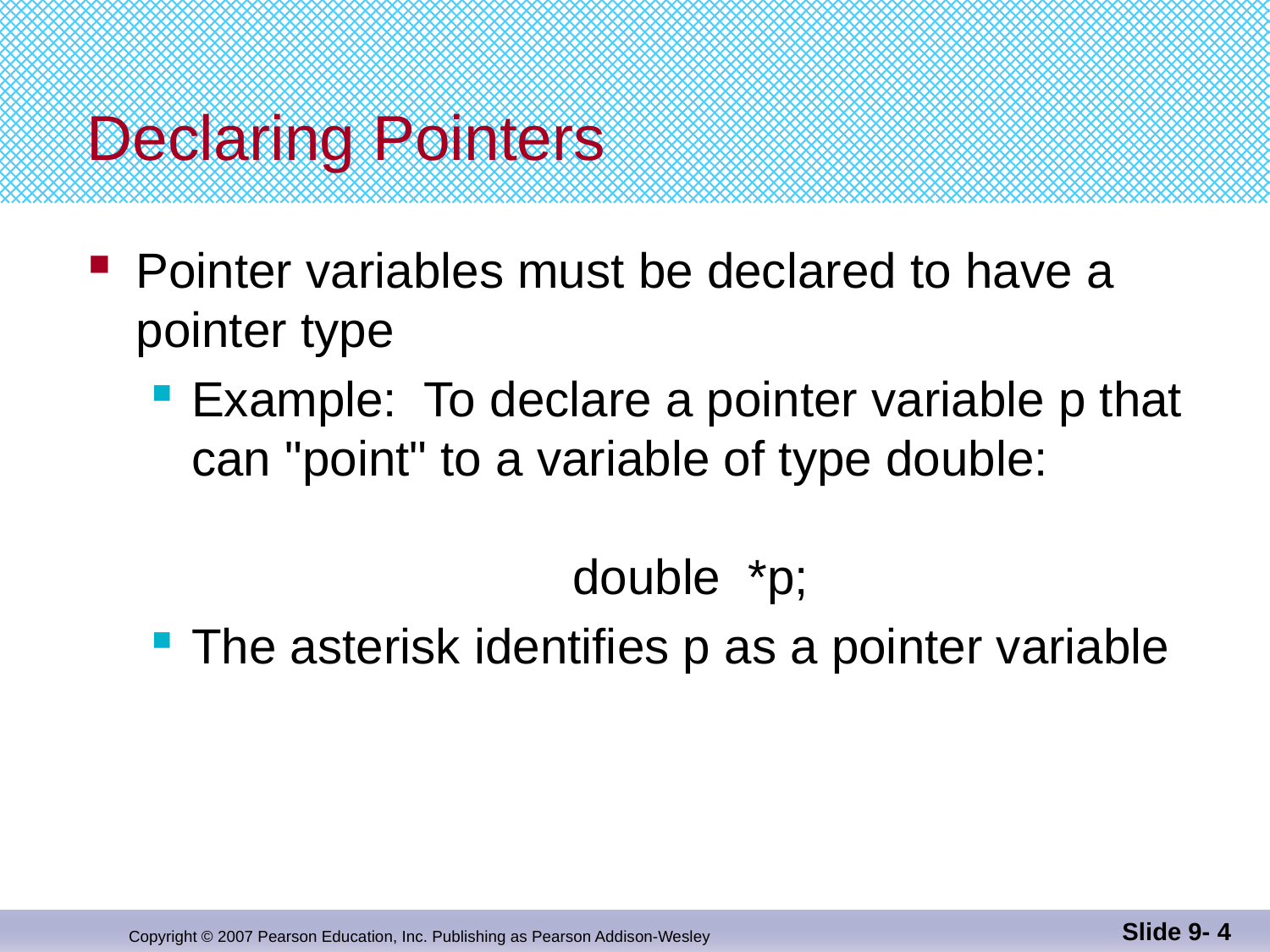

# Declaring Pointers
Pointer variables must be declared to have a
pointer type
Example:  To declare a pointer variable p that can "point" to a variable of type double:
 			double  *p;
The asterisk identifies p as a pointer variable
Slide 9- 4